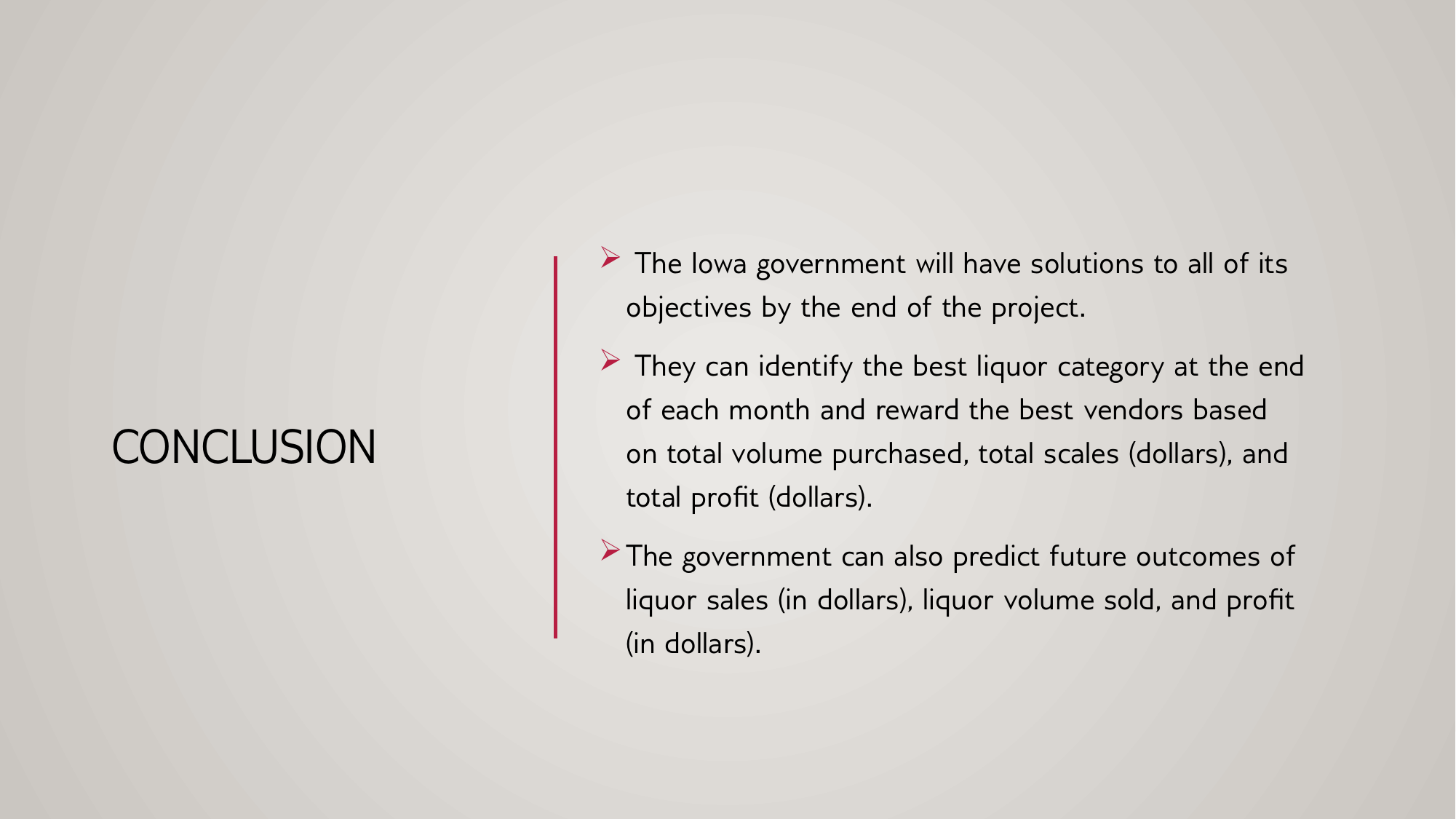

# Conclusion
 The Iowa government will have solutions to all of its objectives by the end of the project.
 They can identify the best liquor category at the end of each month and reward the best vendors based on total volume purchased, total scales (dollars), and total profit (dollars).
The government can also predict future outcomes of liquor sales (in dollars), liquor volume sold, and profit (in dollars).